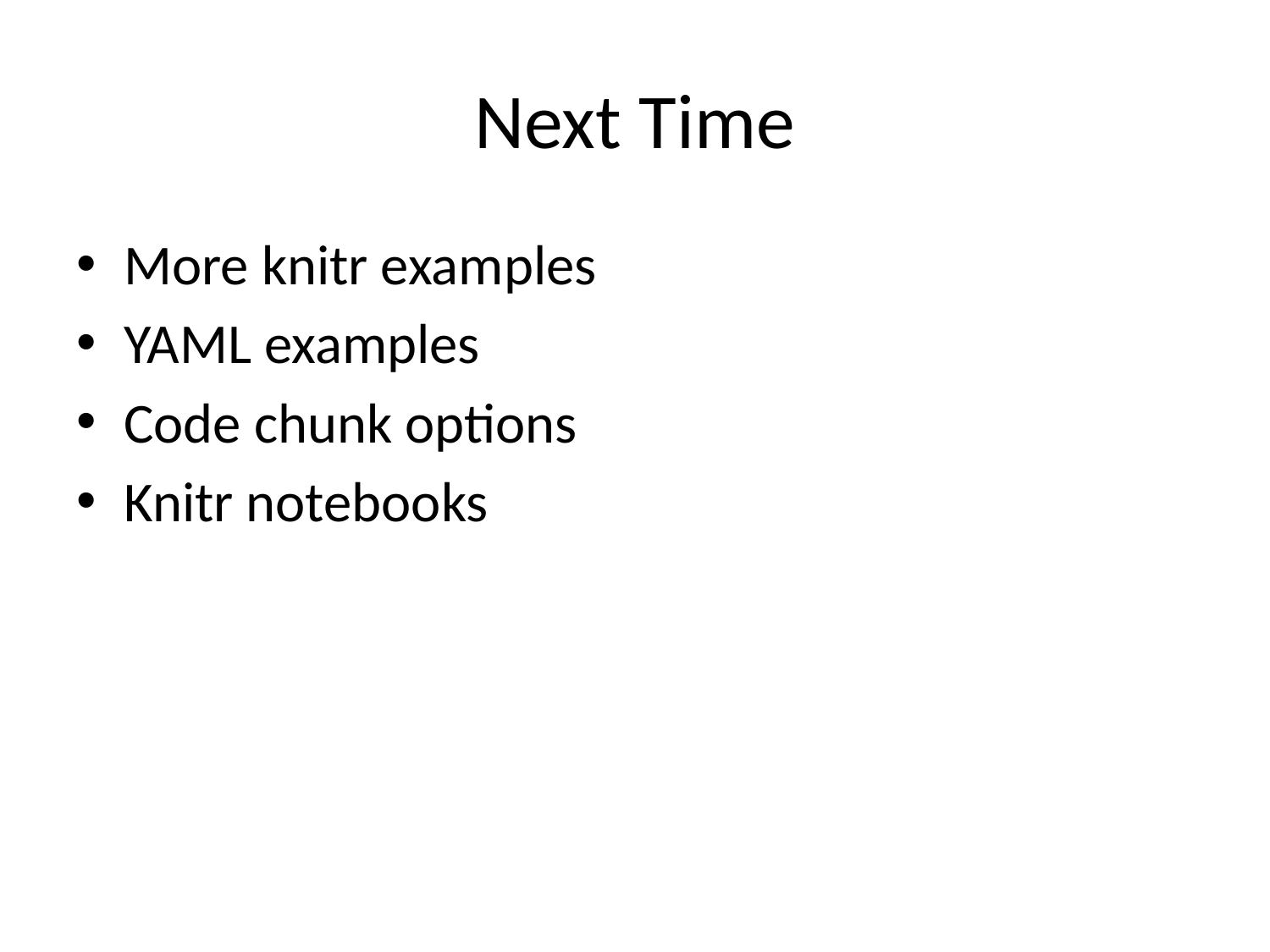

# Next Time
More knitr examples
YAML examples
Code chunk options
Knitr notebooks